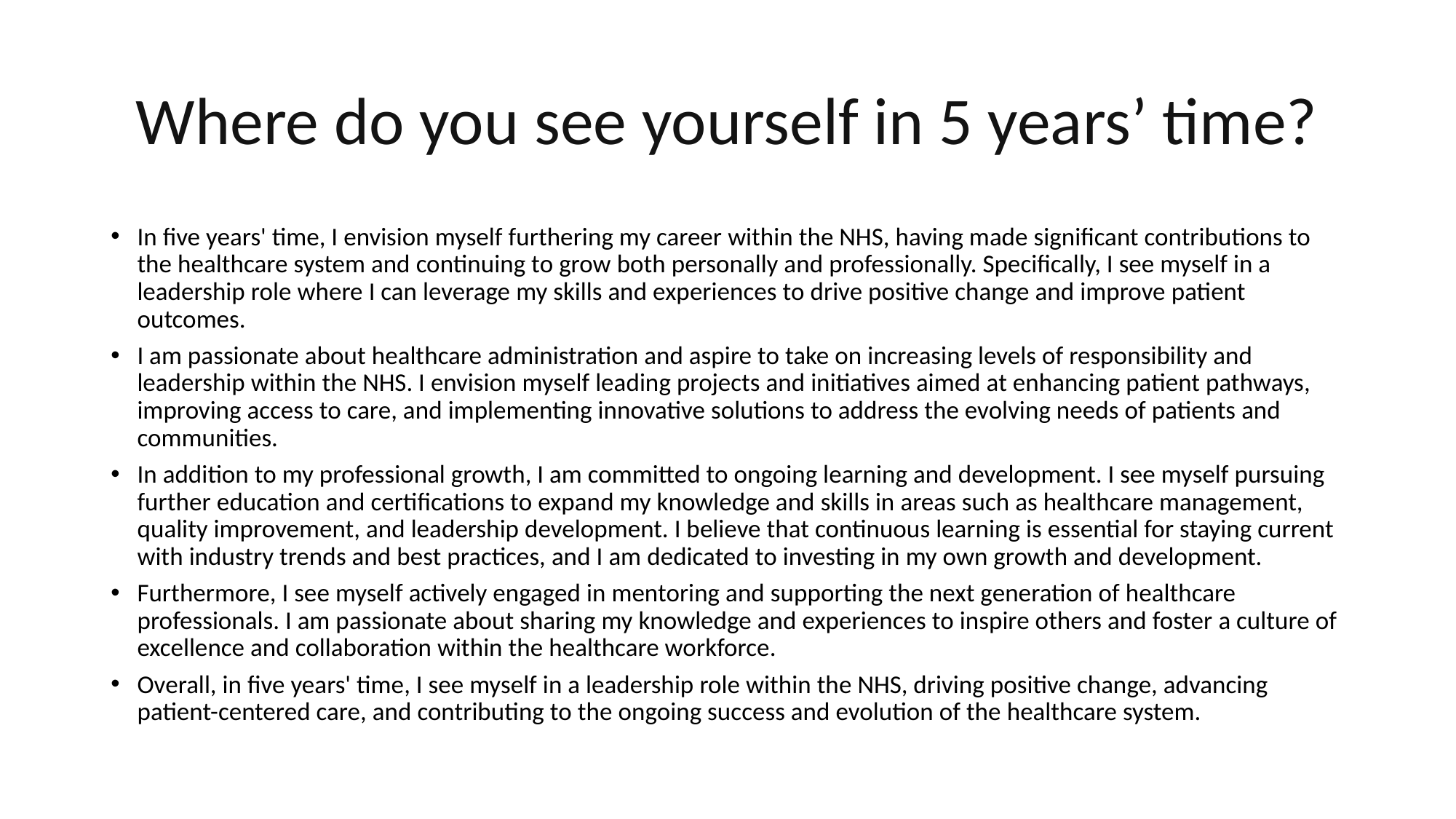

# Where do you see yourself in 5 years’ time?
In five years' time, I envision myself furthering my career within the NHS, having made significant contributions to the healthcare system and continuing to grow both personally and professionally. Specifically, I see myself in a leadership role where I can leverage my skills and experiences to drive positive change and improve patient outcomes.
I am passionate about healthcare administration and aspire to take on increasing levels of responsibility and leadership within the NHS. I envision myself leading projects and initiatives aimed at enhancing patient pathways, improving access to care, and implementing innovative solutions to address the evolving needs of patients and communities.
In addition to my professional growth, I am committed to ongoing learning and development. I see myself pursuing further education and certifications to expand my knowledge and skills in areas such as healthcare management, quality improvement, and leadership development. I believe that continuous learning is essential for staying current with industry trends and best practices, and I am dedicated to investing in my own growth and development.
Furthermore, I see myself actively engaged in mentoring and supporting the next generation of healthcare professionals. I am passionate about sharing my knowledge and experiences to inspire others and foster a culture of excellence and collaboration within the healthcare workforce.
Overall, in five years' time, I see myself in a leadership role within the NHS, driving positive change, advancing patient-centered care, and contributing to the ongoing success and evolution of the healthcare system.